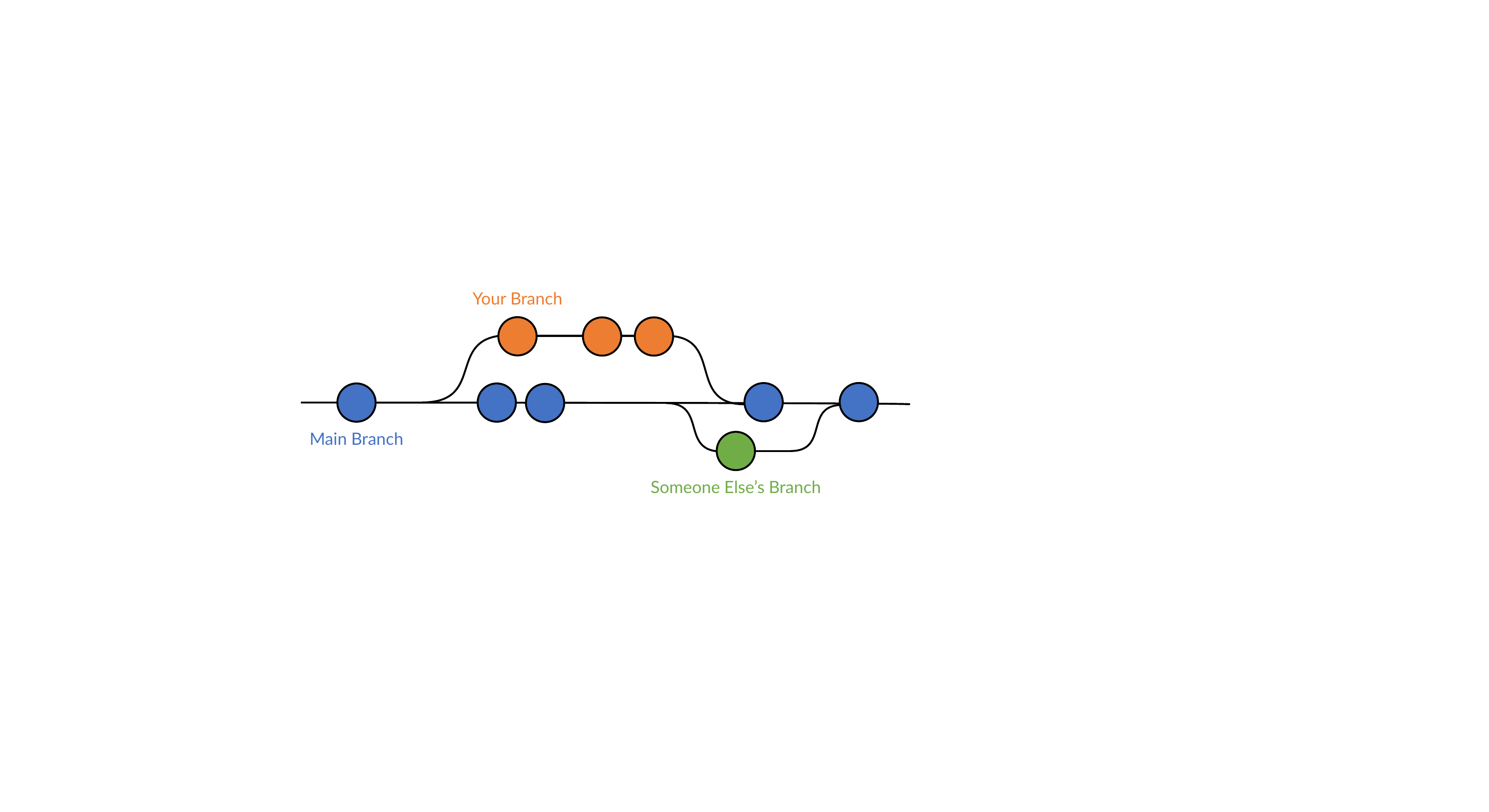

Your Branch

Main Branch

Someone Else’s Branch